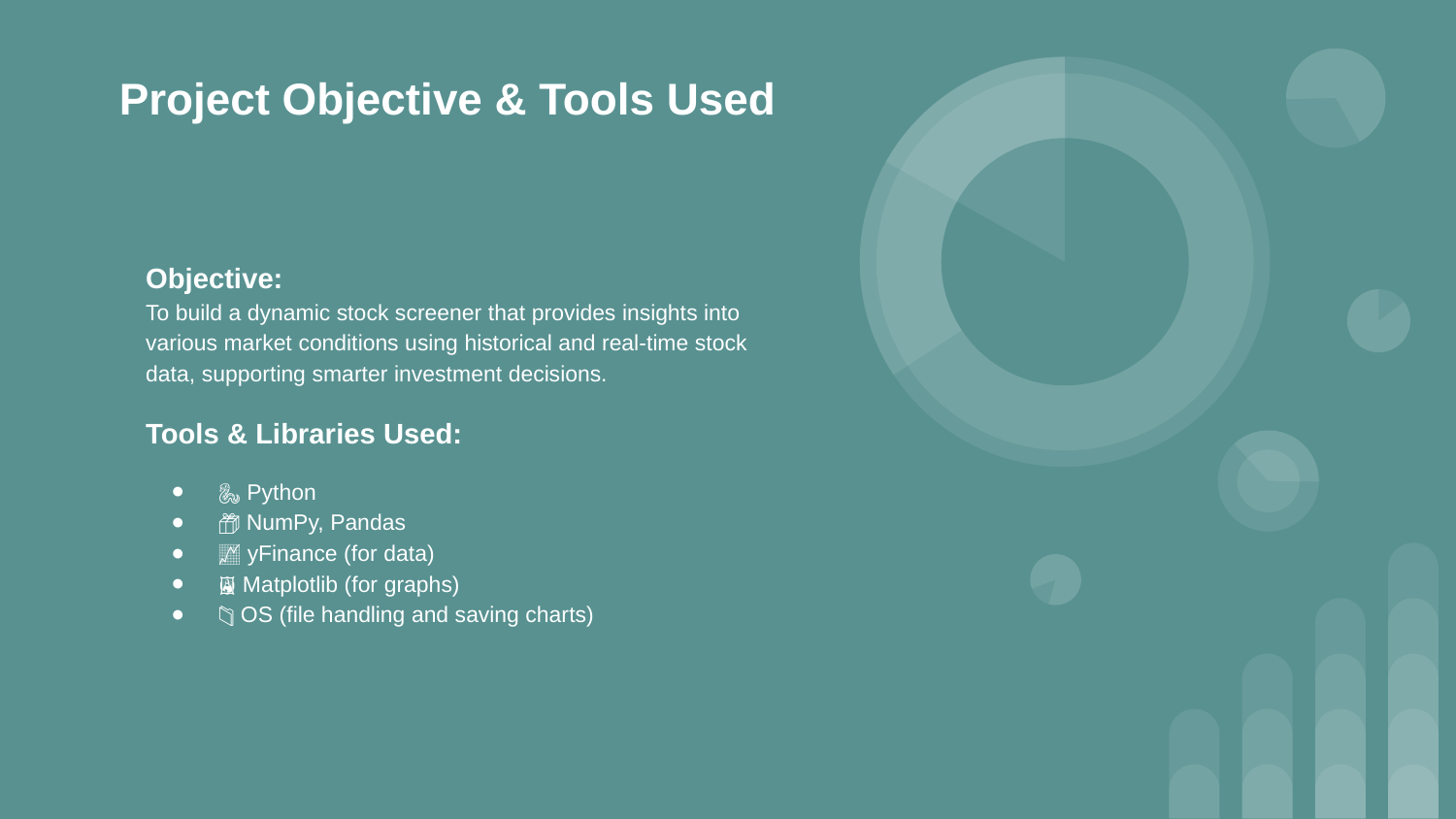

# Project Objective & Tools Used
Objective:
To build a dynamic stock screener that provides insights into various market conditions using historical and real-time stock data, supporting smarter investment decisions.
Tools & Libraries Used:
🐍 Python
📦 NumPy, Pandas
📈 yFinance (for data)
🖼️ Matplotlib (for graphs)
📁 OS (file handling and saving charts)